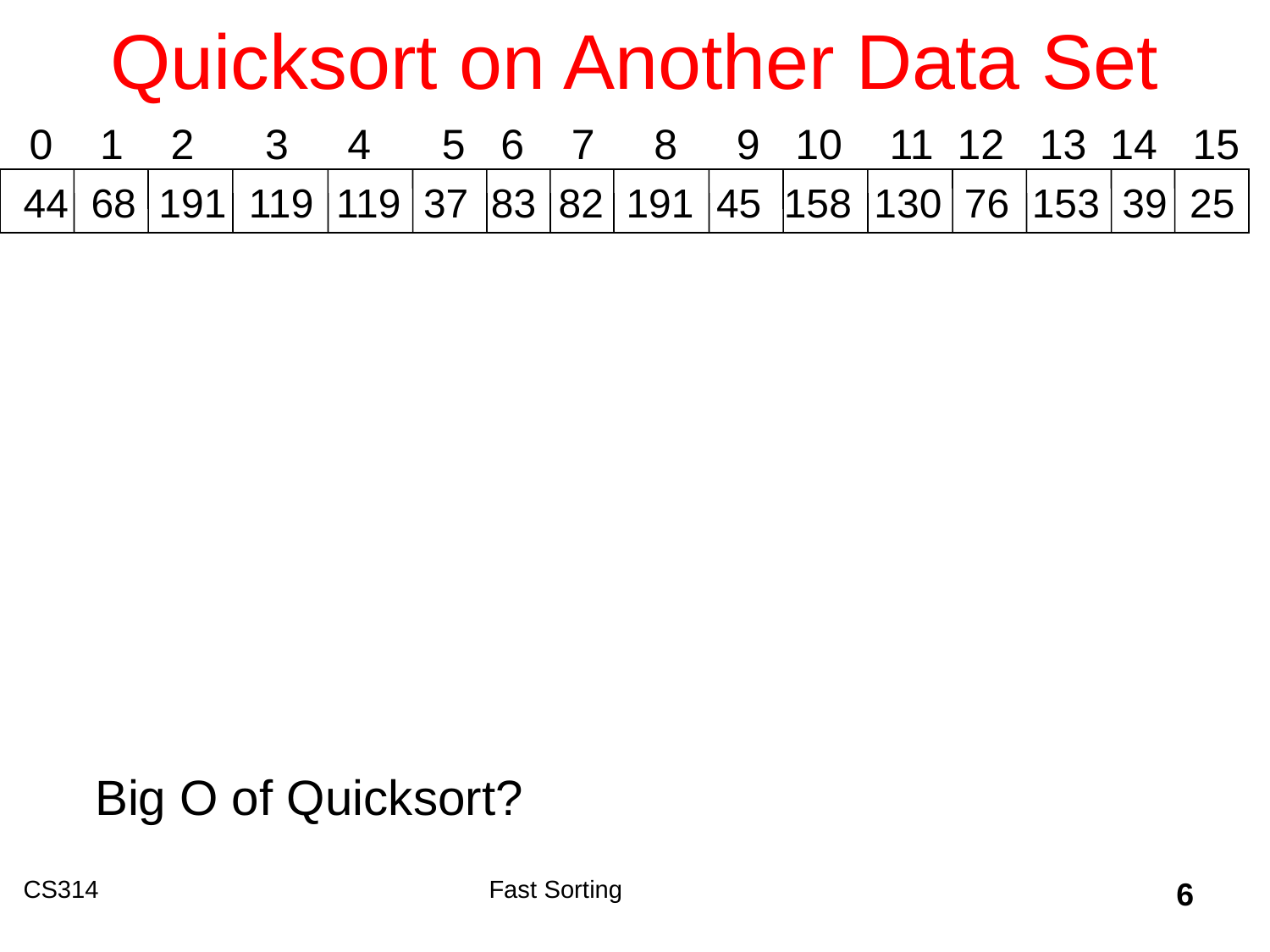

# Quicksort on Another Data Set
0    1    2      3     4      5   6    7     8     9   10    11  12   13  14   15

44  68  191  119  119  37  83  82  191  45  158  130  76  153  39  25
Big O of Quicksort?
CS314
Fast Sorting
6